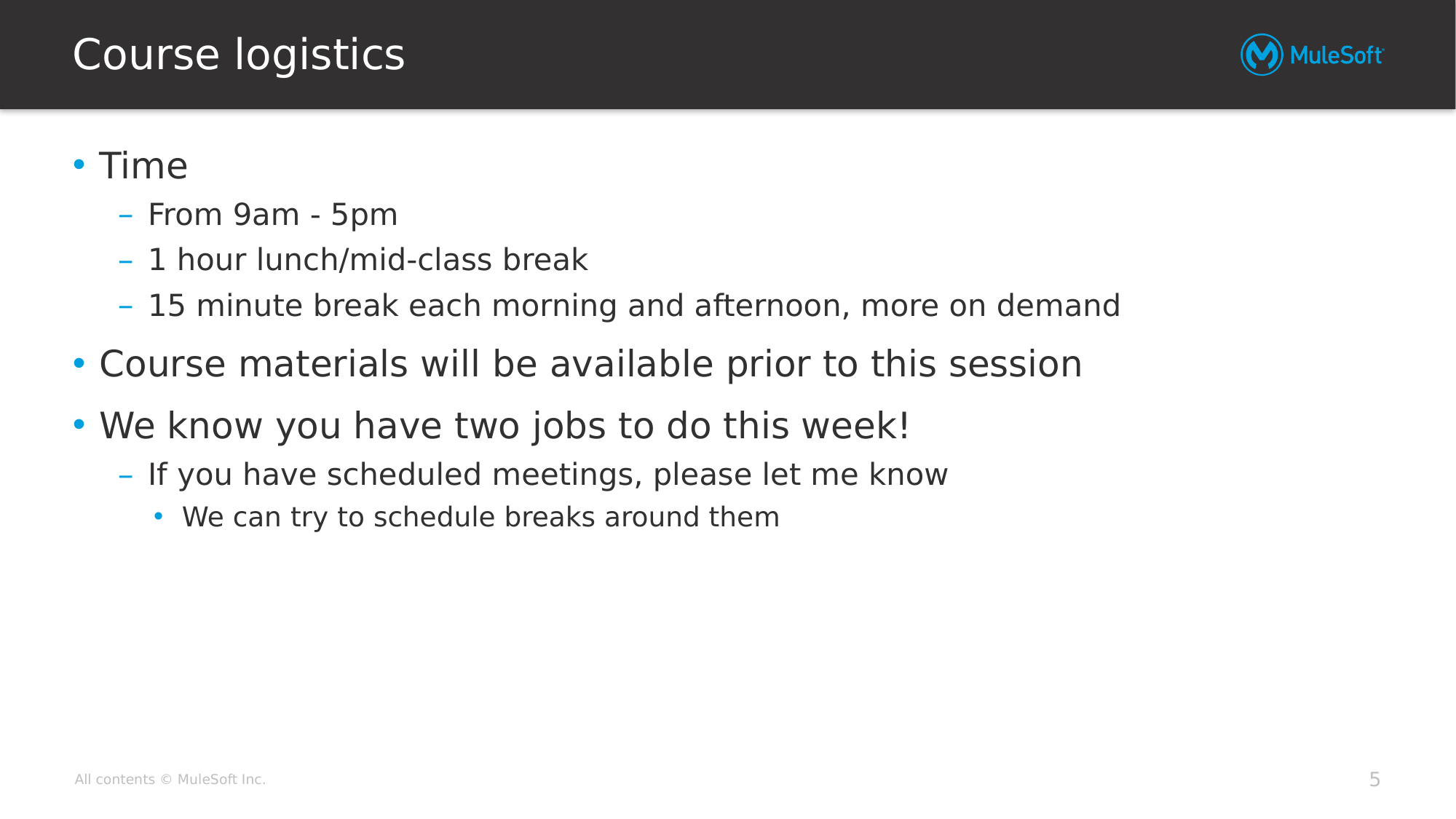

# Course logistics
Time
From 9am - 5pm
1 hour lunch/mid-class break
15 minute break each morning and afternoon, more on demand
Course materials will be available prior to this session
We know you have two jobs to do this week!
If you have scheduled meetings, please let me know
We can try to schedule breaks around them

5